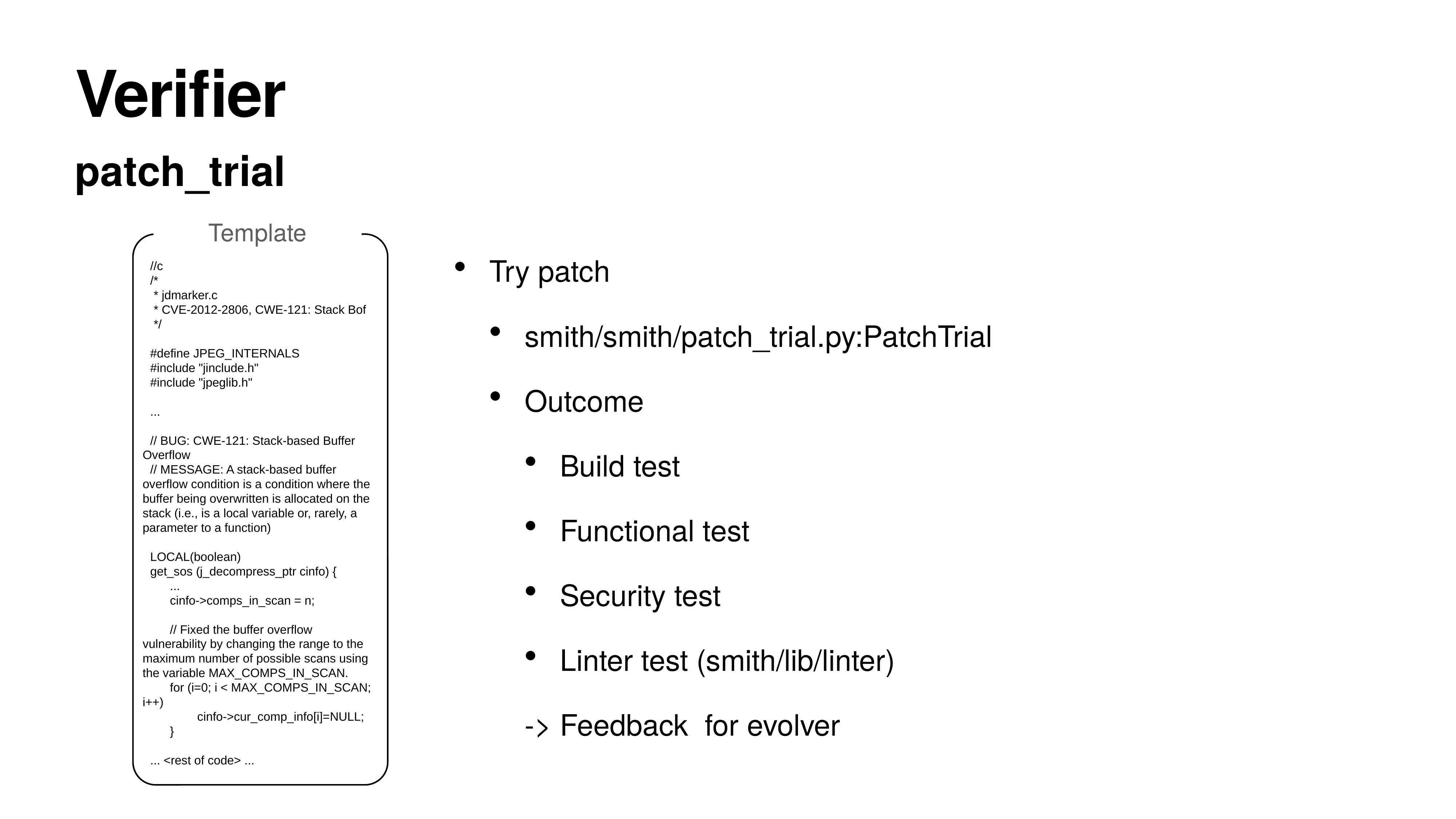

# Verifier
patch_trial
Template

//c
/*
 * jdmarker.c
 * CVE-2012-2806, CWE-121: Stack Bof
 */

#define JPEG_INTERNALS
#include "jinclude.h"
#include "jpeglib.h"

...

// BUG: CWE-121: Stack-based Buffer Overflow
// MESSAGE: A stack-based buffer overflow condition is a condition where the buffer being overwritten is allocated on the stack (i.e., is a local variable or, rarely, a parameter to a function)

LOCAL(boolean)
get_sos (j_decompress_ptr cinfo) {
...
cinfo->comps_in_scan = n;

// Fixed the buffer overflow vulnerability by changing the range to the maximum number of possible scans using the variable MAX_COMPS_IN_SCAN.
for (i=0; i < MAX_COMPS_IN_SCAN; i++)
cinfo->cur_comp_info[i]=NULL;
}

... <rest of code> ...
Try patch
smith/smith/patch_trial.py:PatchTrial
Outcome
Build test
Functional test
Security test
Linter test (smith/lib/linter)
-> Feedback  for evolver